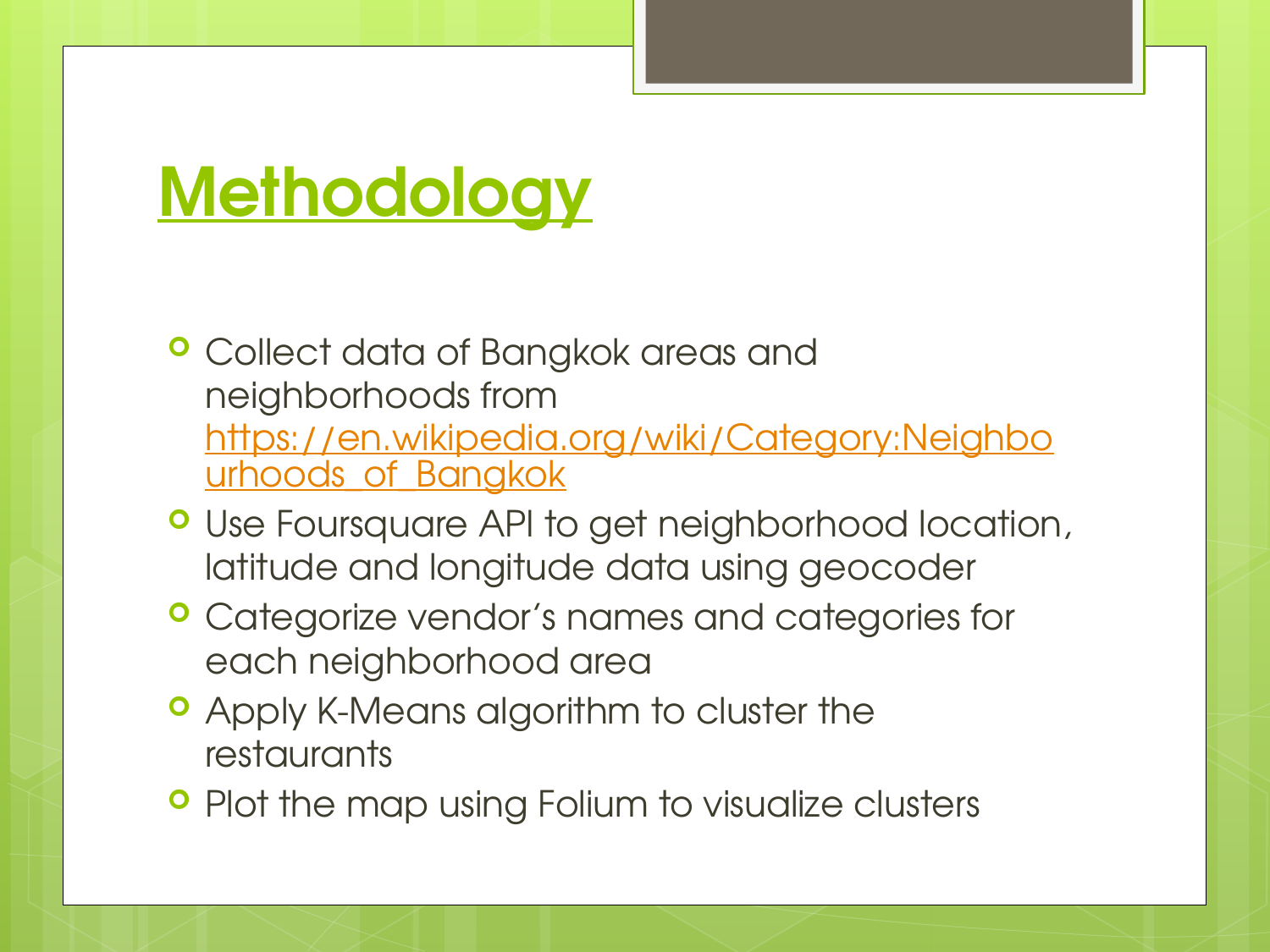

# Methodology
Collect data of Bangkok areas and neighborhoods from https://en.wikipedia.org/wiki/Category:Neighbourhoods_of_Bangkok
Use Foursquare API to get neighborhood location, latitude and longitude data using geocoder
Categorize vendor’s names and categories for each neighborhood area
Apply K-Means algorithm to cluster the restaurants
Plot the map using Folium to visualize clusters